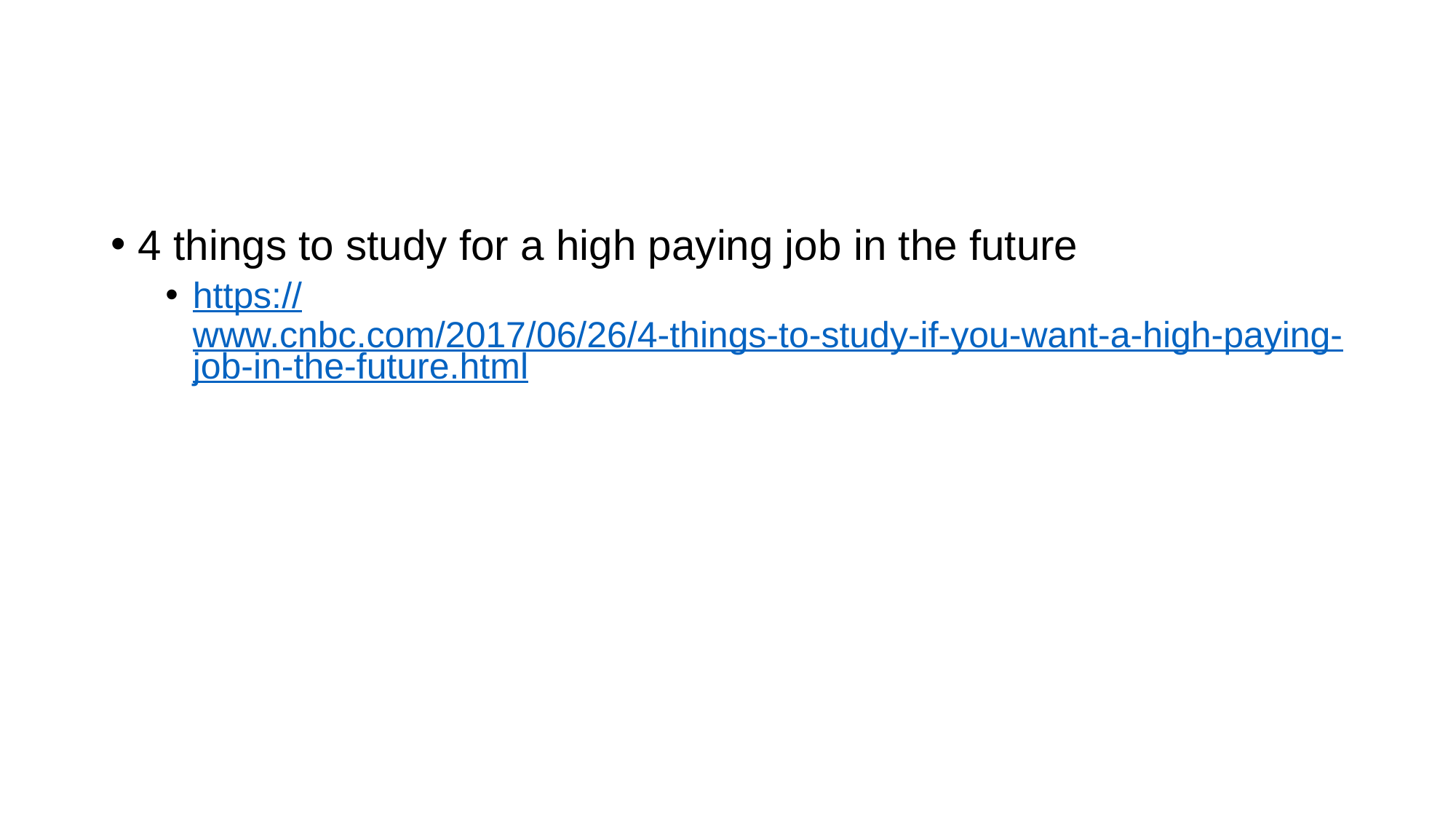

#
4 things to study for a high paying job in the future
https://www.cnbc.com/2017/06/26/4-things-to-study-if-you-want-a-high-paying-job-in-the-future.html